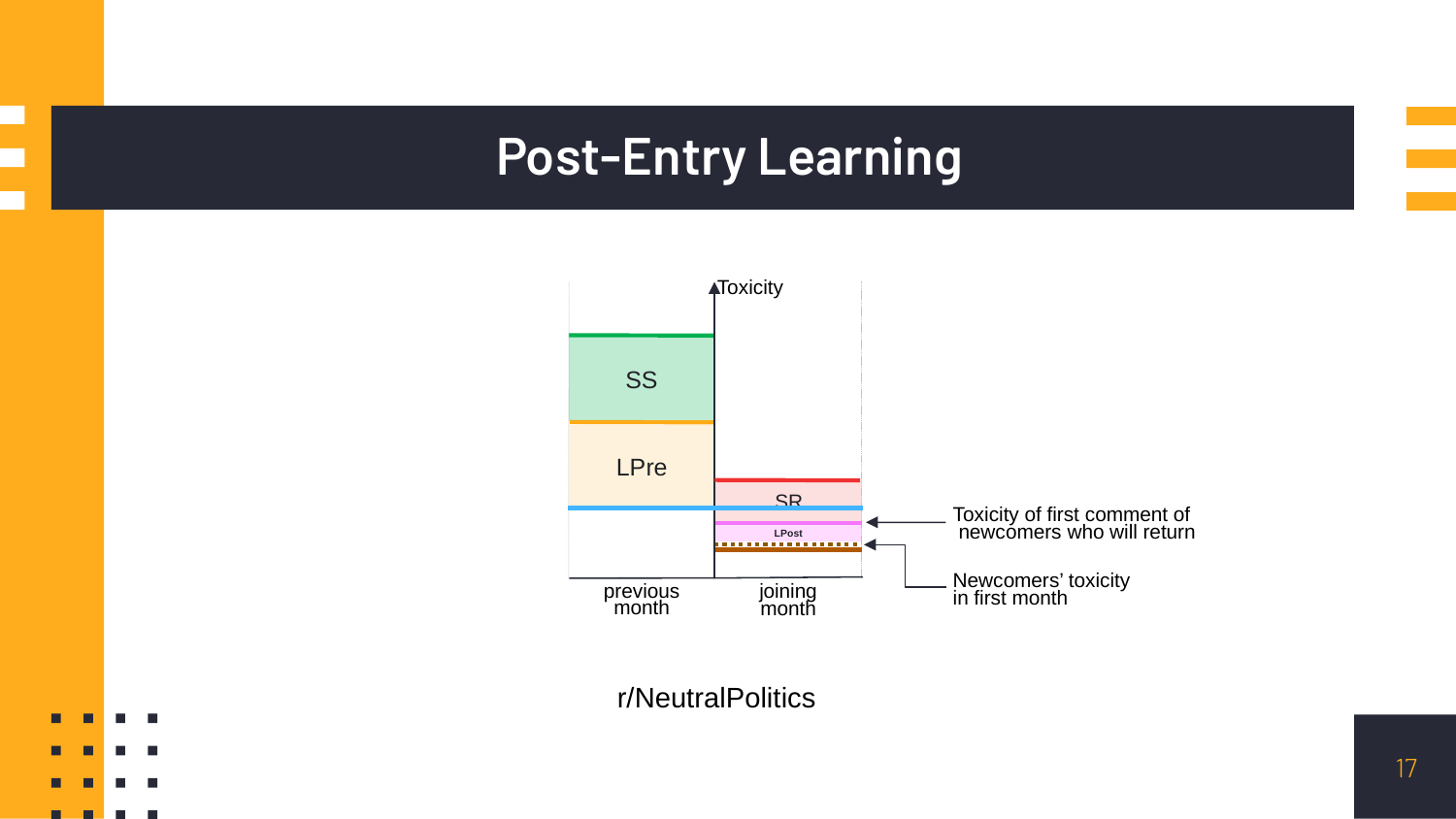

# Post-Entry Learning
Toxicity
SS
LPre
SR
Toxicity of first comment of
 newcomers who will return
LPost
Newcomers’ toxicity
in first month
previous
month
joining
month
r/NeutralPolitics
17